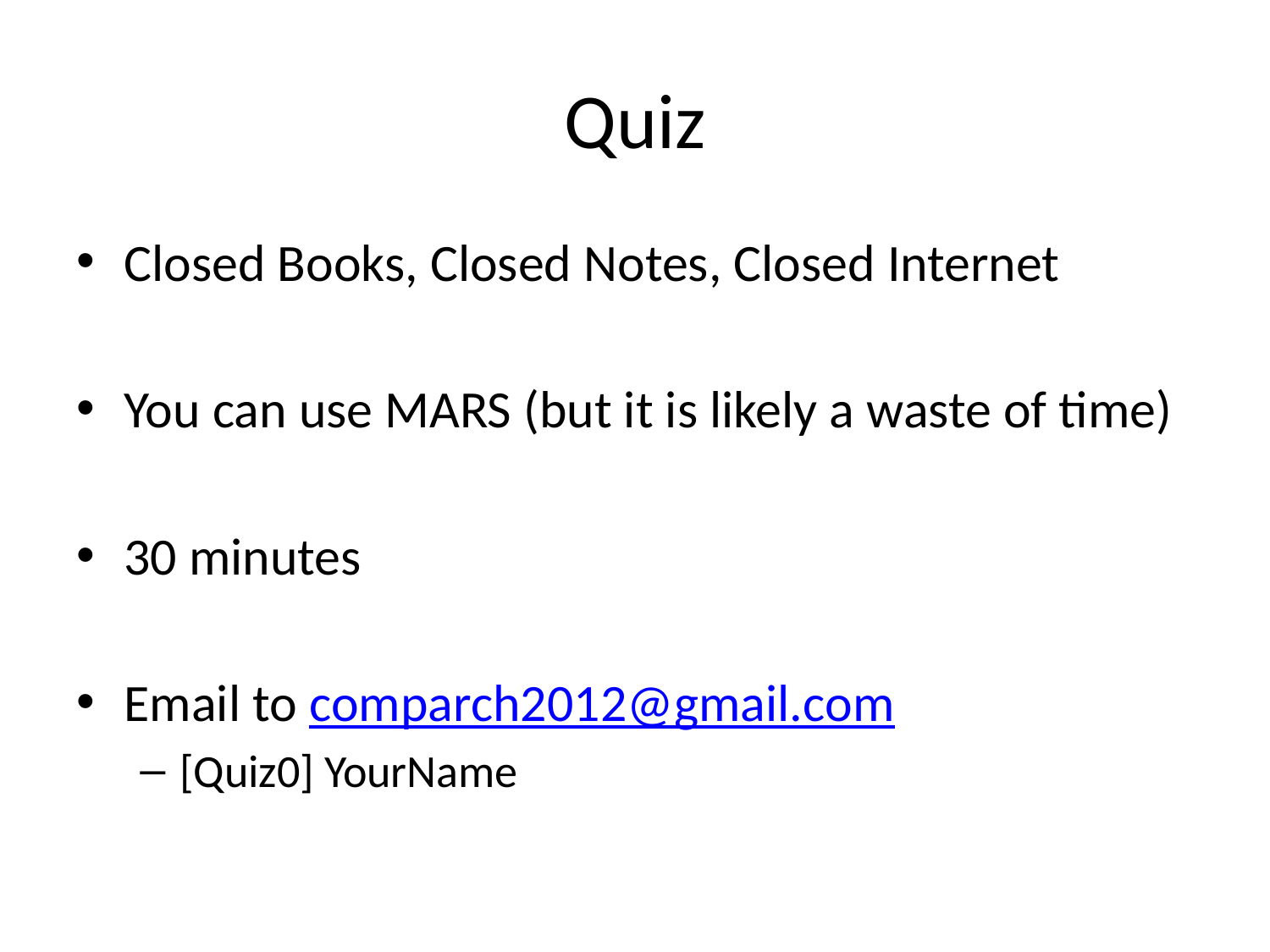

# Quiz
Closed Books, Closed Notes, Closed Internet

You can use MARS (but it is likely a waste of time)

30 minutes

Email to comparch2012@gmail.com
[Quiz0] YourName